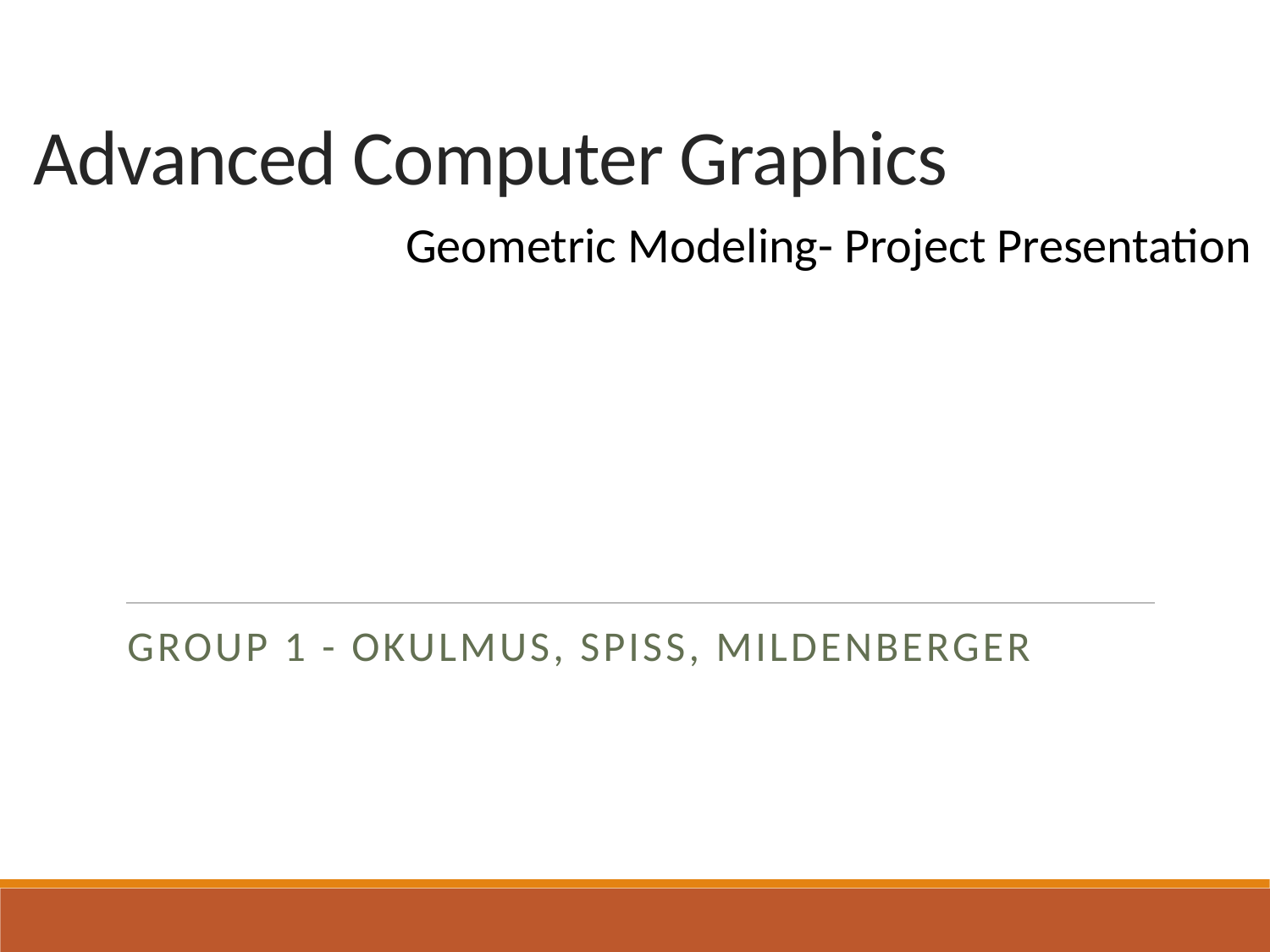

# Advanced Computer Graphics
Geometric Modeling- Project Presentation
Group 1 - Okulmus, Spiss, Mildenberger